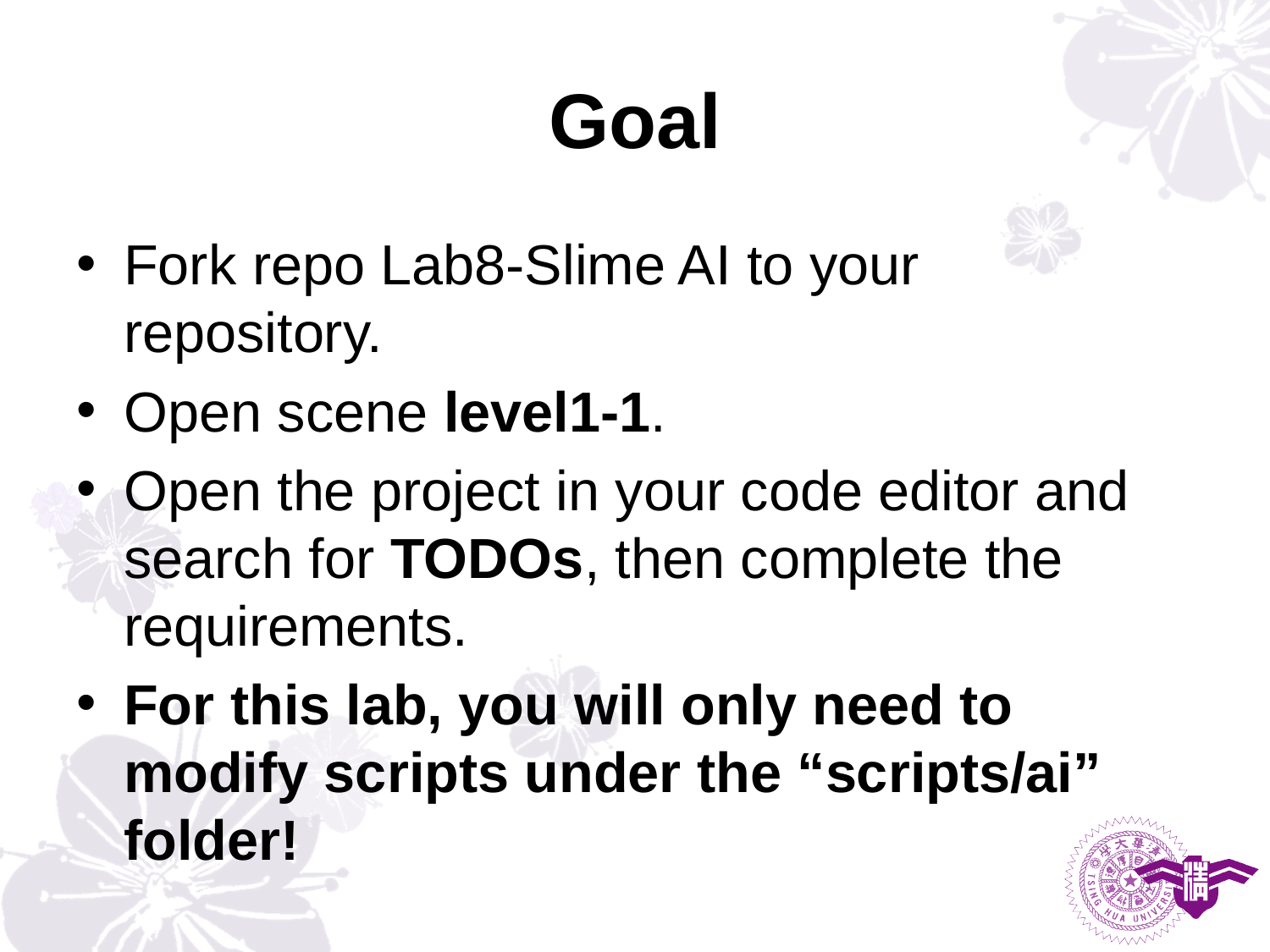

# Goal
Fork repo Lab8-Slime AI to your repository.
Open scene level1-1.
Open the project in your code editor and search for TODOs, then complete the requirements.
For this lab, you will only need to modify scripts under the “scripts/ai” folder!